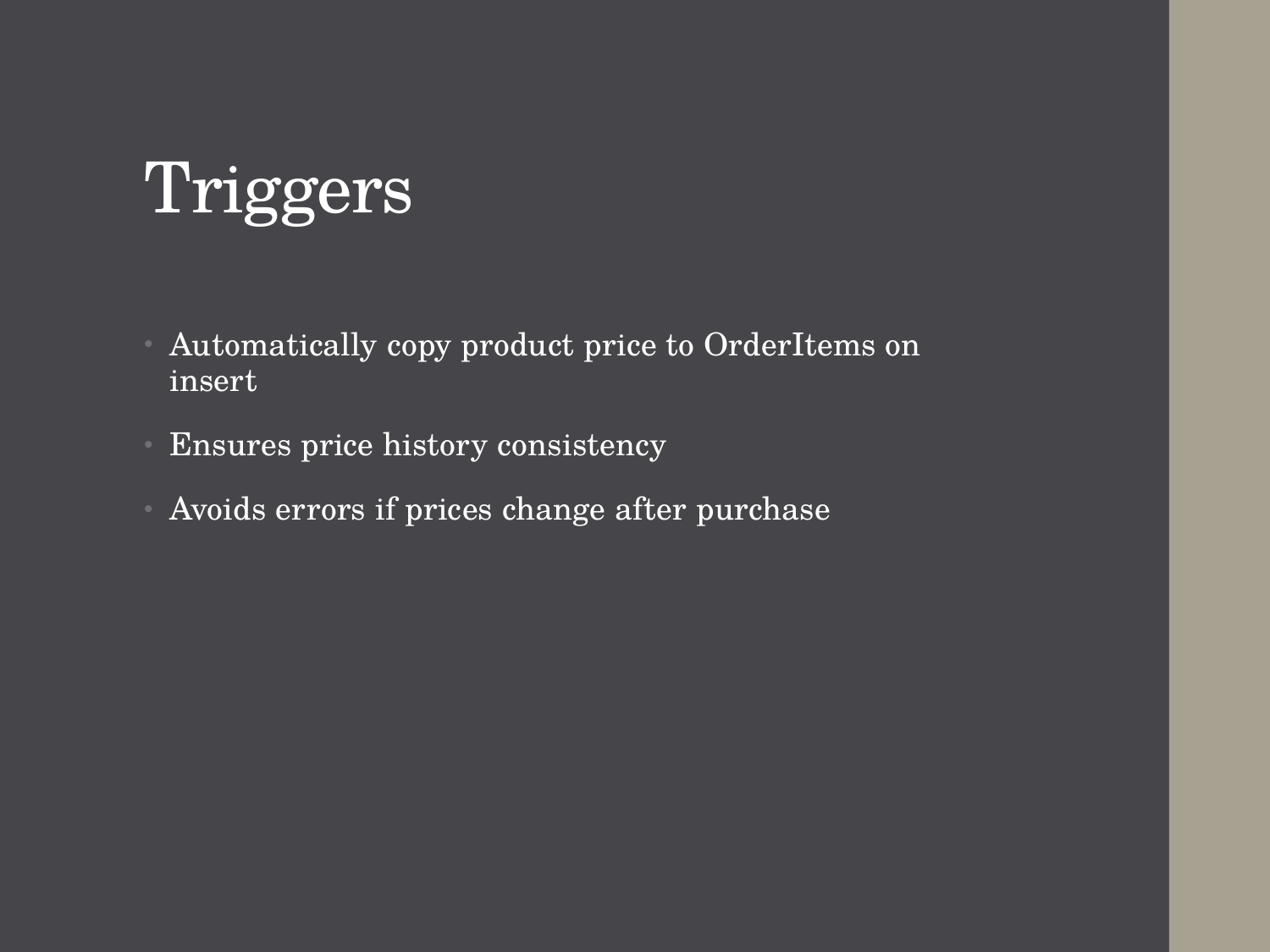

# Triggers

Automatically copy product price to OrderItems on insert
Ensures price history consistency
Avoids errors if prices change after purchase